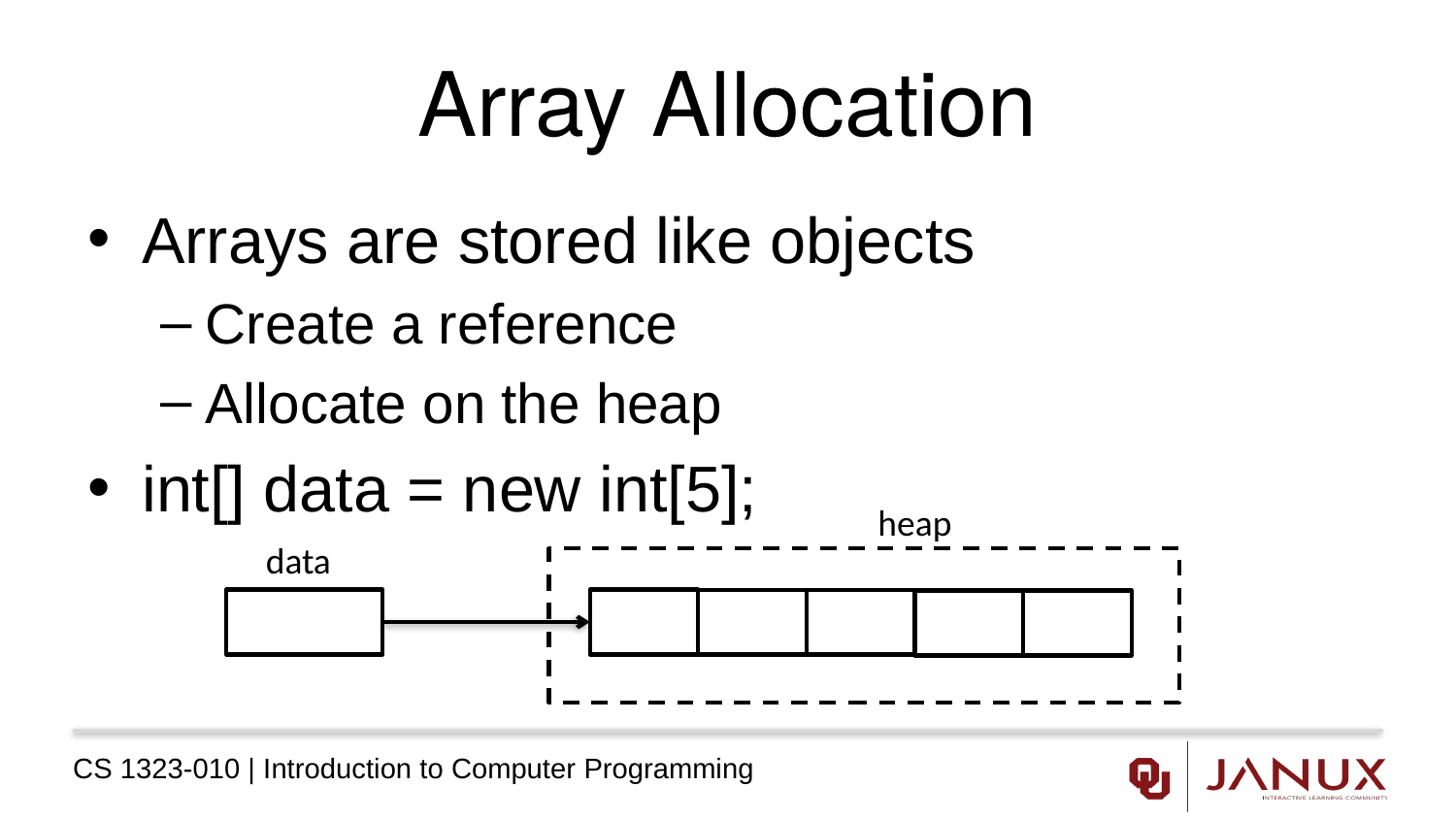

# Array Allocation
Arrays are stored like objects
Create a reference
Allocate on the heap
int[] data = new int[5];
heap
data